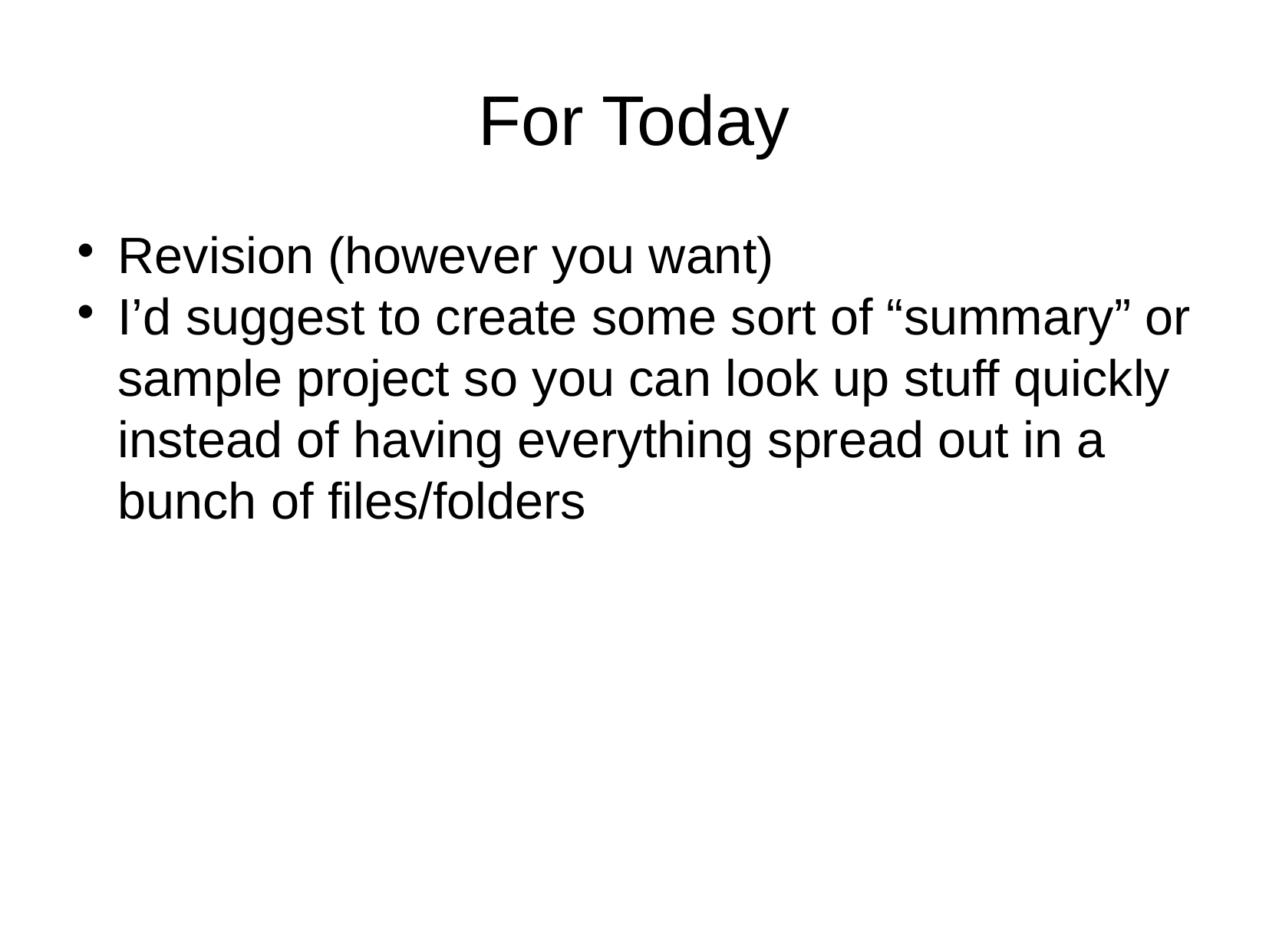

For Today
Revision (however you want)
I’d suggest to create some sort of “summary” or sample project so you can look up stuff quickly instead of having everything spread out in a bunch of files/folders